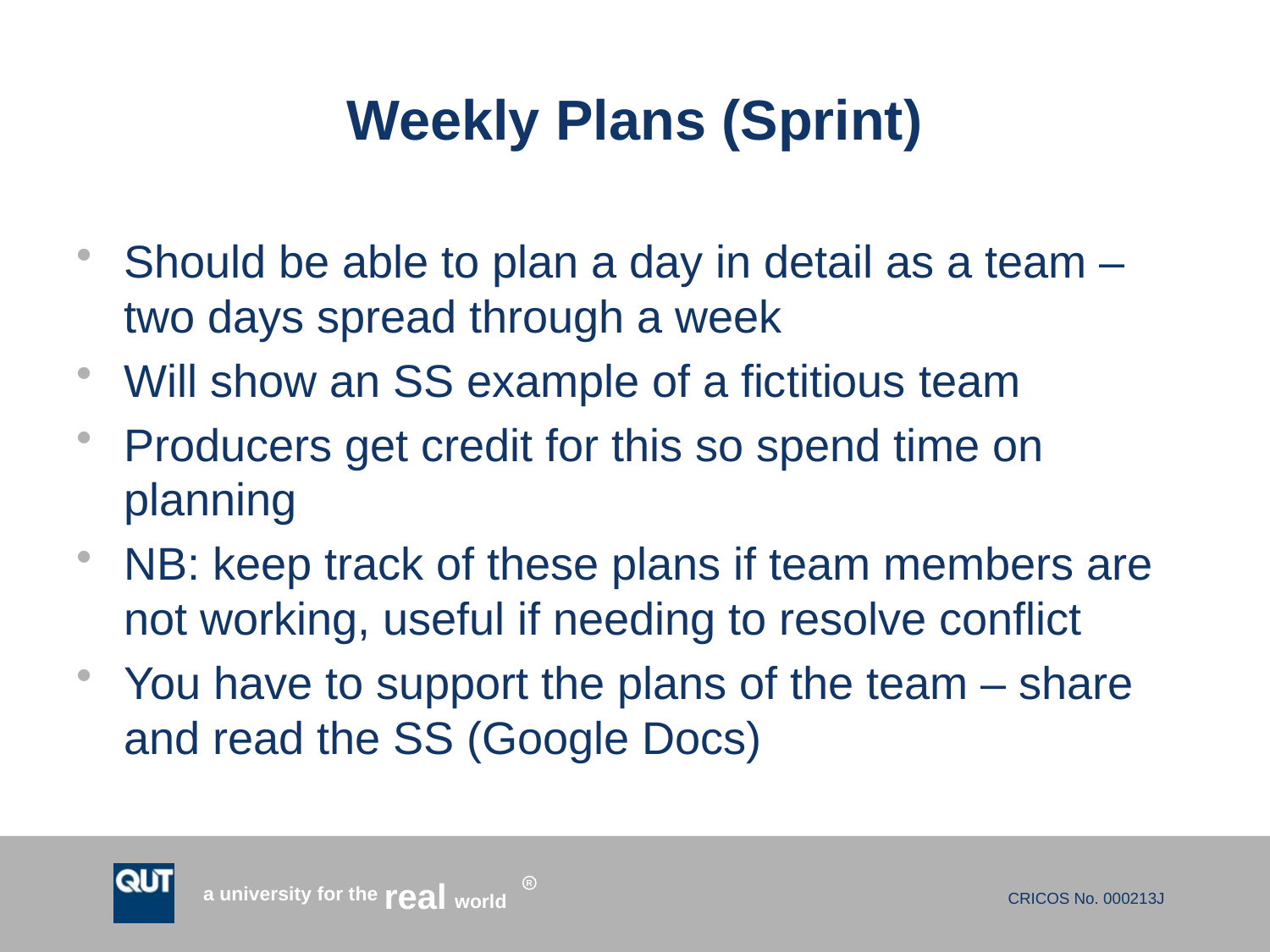

# Weekly Plans (Sprint)
Should be able to plan a day in detail as a team – two days spread through a week
Will show an SS example of a fictitious team
Producers get credit for this so spend time on planning
NB: keep track of these plans if team members are not working, useful if needing to resolve conflict
You have to support the plans of the team – share and read the SS (Google Docs)